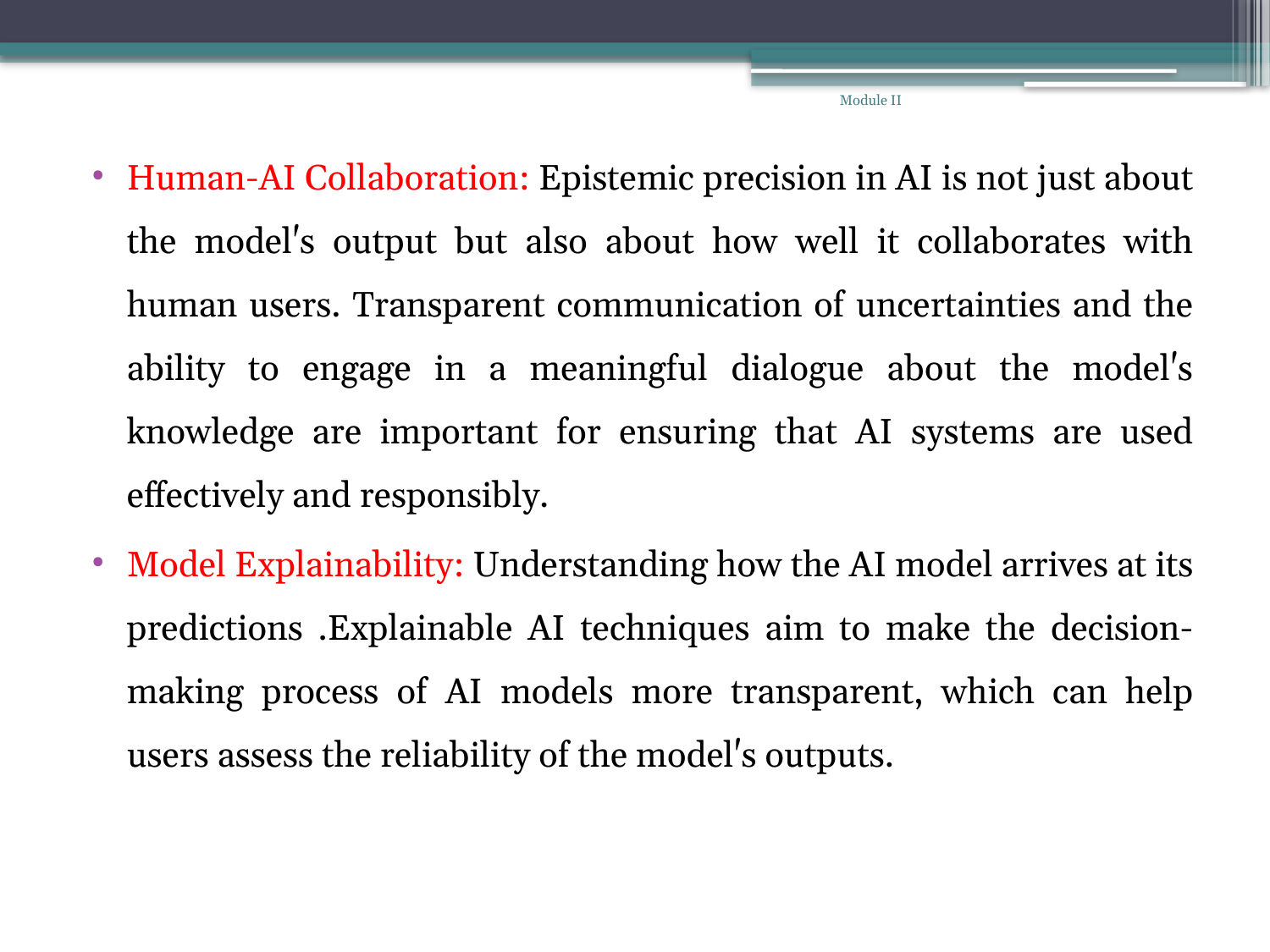

Module II
Human-AI Collaboration: Epistemic precision in AI is not just about the model's output but also about how well it collaborates with human users. Transparent communication of uncertainties and the ability to engage in a meaningful dialogue about the model's knowledge are important for ensuring that AI systems are used effectively and responsibly.
Model Explainability: Understanding how the AI model arrives at its predictions .Explainable AI techniques aim to make the decision-making process of AI models more transparent, which can help users assess the reliability of the model's outputs.